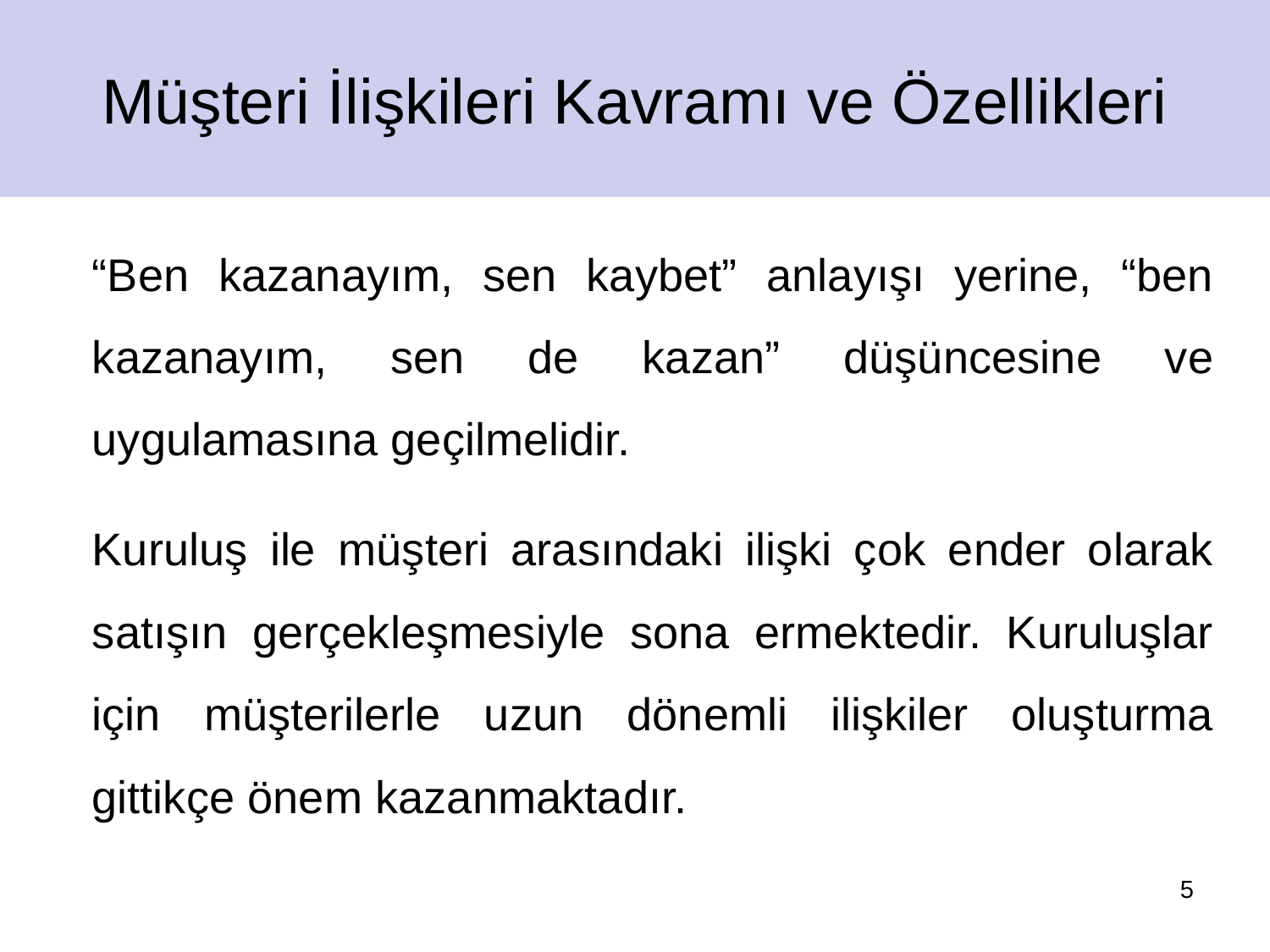

Müşteri İlişkileri Kavramı ve Özellikleri
	“Ben kazanayım, sen kaybet” anlayışı yerine, “ben kazanayım, sen de kazan” düşüncesine ve uygulamasına geçilmelidir.
	Kuruluş ile müşteri arasındaki ilişki çok ender olarak satışın gerçekleşmesiyle sona ermektedir. Kuruluşlar için müşterilerle uzun dönemli ilişkiler oluşturma gittikçe önem kazanmaktadır.
5